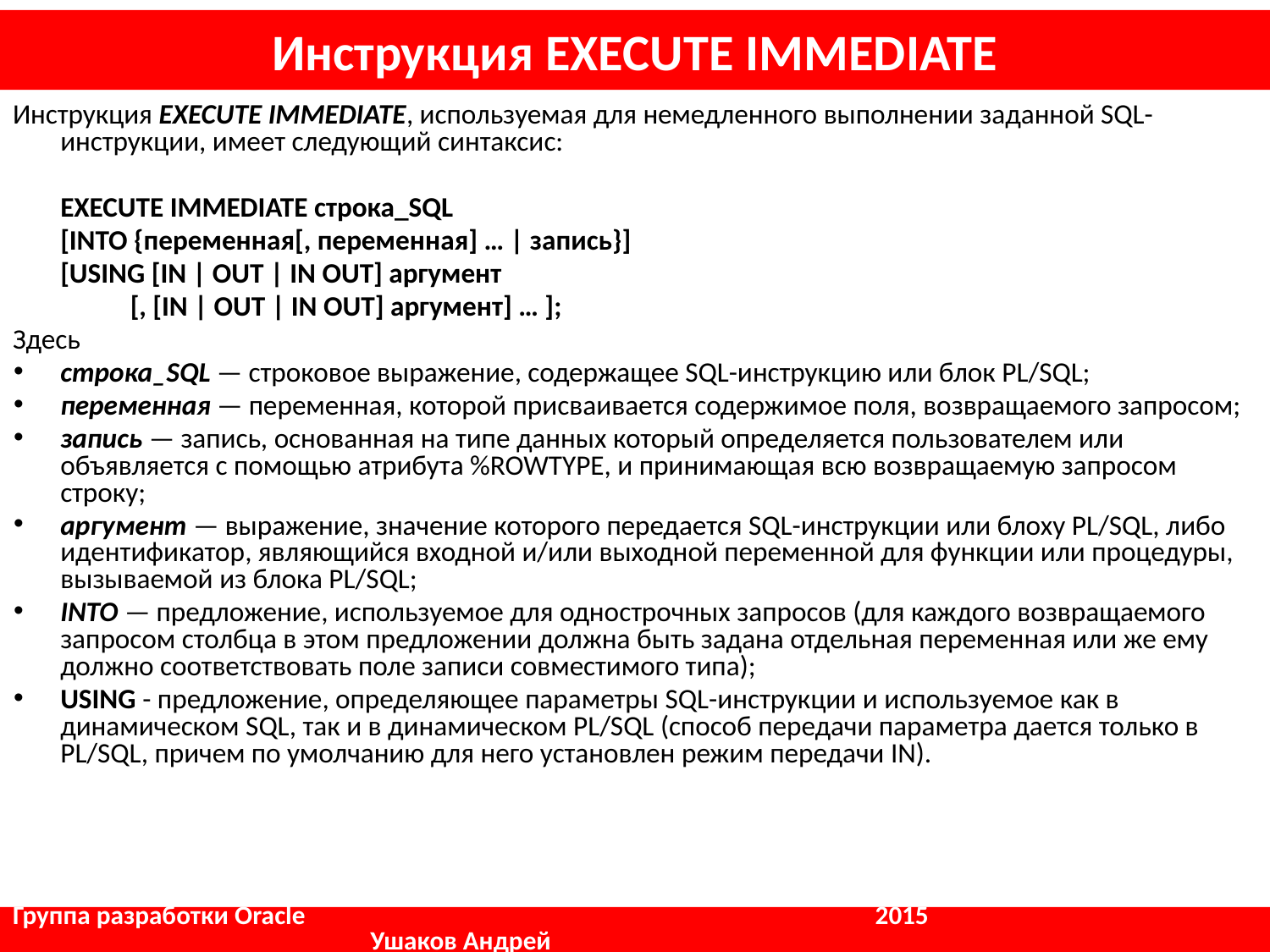

# Инструкция EXECUTE IMMEDIATE
Инструкция ЕХЕСUТЕ IMMEDIATE, используемая для немедленного выполнении заданной SQL-инструкции, имеет следующий синтаксис:

	EXECUTE IMMEDIATE строка_SQL
	[INTO {переменная[, переменная] … | запись}]
	[USING [IN | OUT | IN OUT] аргумент
	           [, [IN | OUT | IN OUT] аргумент] … ];
Здесь
строка_SQL — строковое выражение, содержащее SQL-инструкцию или блок РL/SQL;
переменная — переменная, которой присваивается содержимое поля, возвращаемого запросом;
запись — запись, основанная на типе данных который определяется пользователем или объявляется с помощью атрибута %ROWTYPE, и принимающая всю возвращаемую запросом строку;
аргумент — выражение, значение которого передается SQL-инструкции или блоху РL/SQL, либо идентификатор, являющийся входной и/или выходной переменной для функции или процедуры, вызываемой из блока PL/SQL;
INTO — предложение, используемое для однострочных запросов (для каждого возвращаемого запросом столбца в этом предложении должна быть задана отдельная переменная или же ему должно соответствовать поле записи совместимого типа);
USING - предложение, определяющее параметры SQL-инструкции и используемое как в динамическом SQL, так и в динамическом РL/SQL (способ передачи параметра дается только в РL/SQL, причем по умолчанию для него установлен режим передачи IN).

Группа разработки Oracle				                 2015		 	                                       Ушаков Андрей